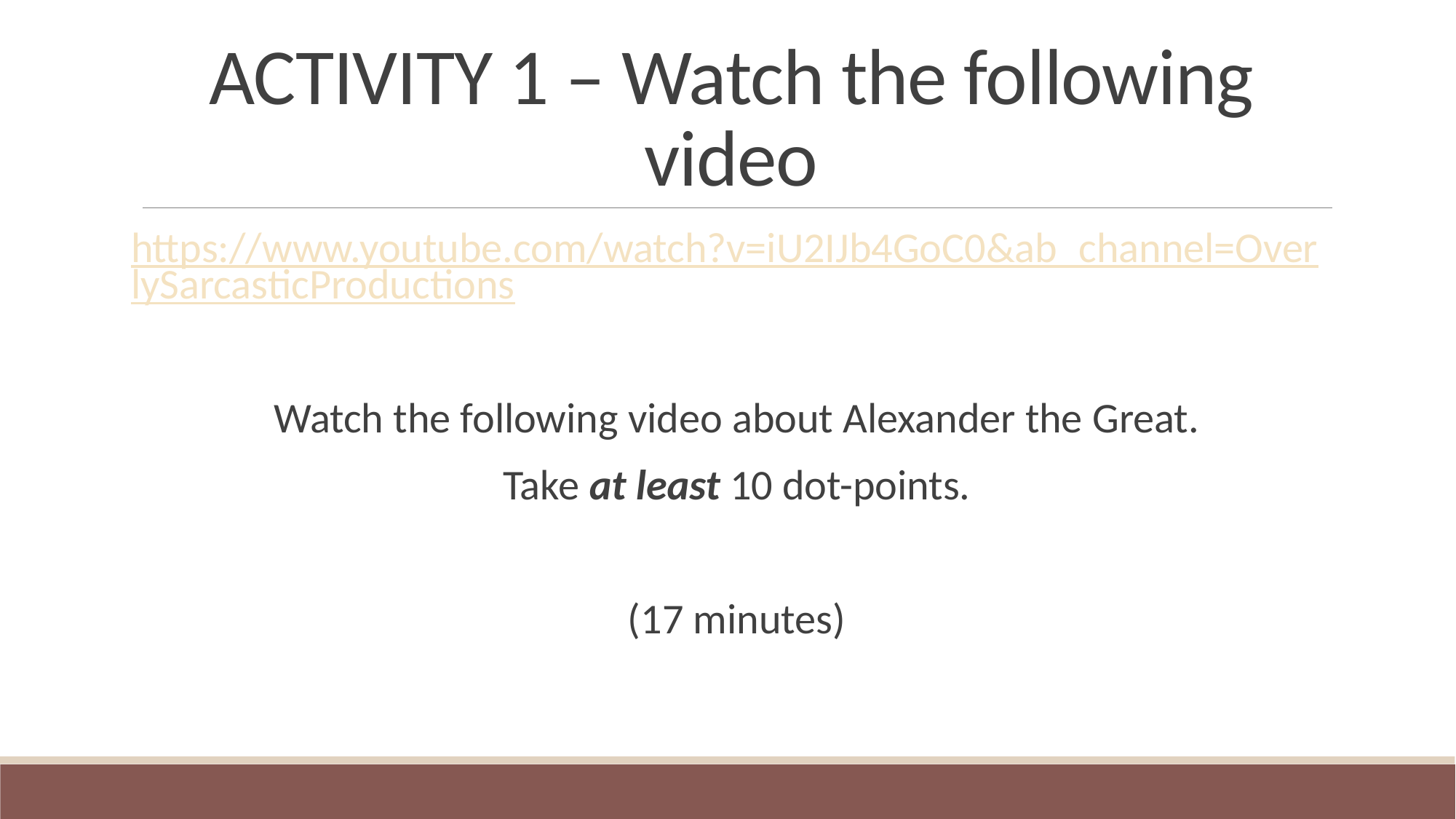

# ACTIVITY 1 – Watch the following video
https://www.youtube.com/watch?v=iU2IJb4GoC0&ab_channel=OverlySarcasticProductions

Watch the following video about Alexander the Great.
Take at least 10 dot-points.

(17 minutes)